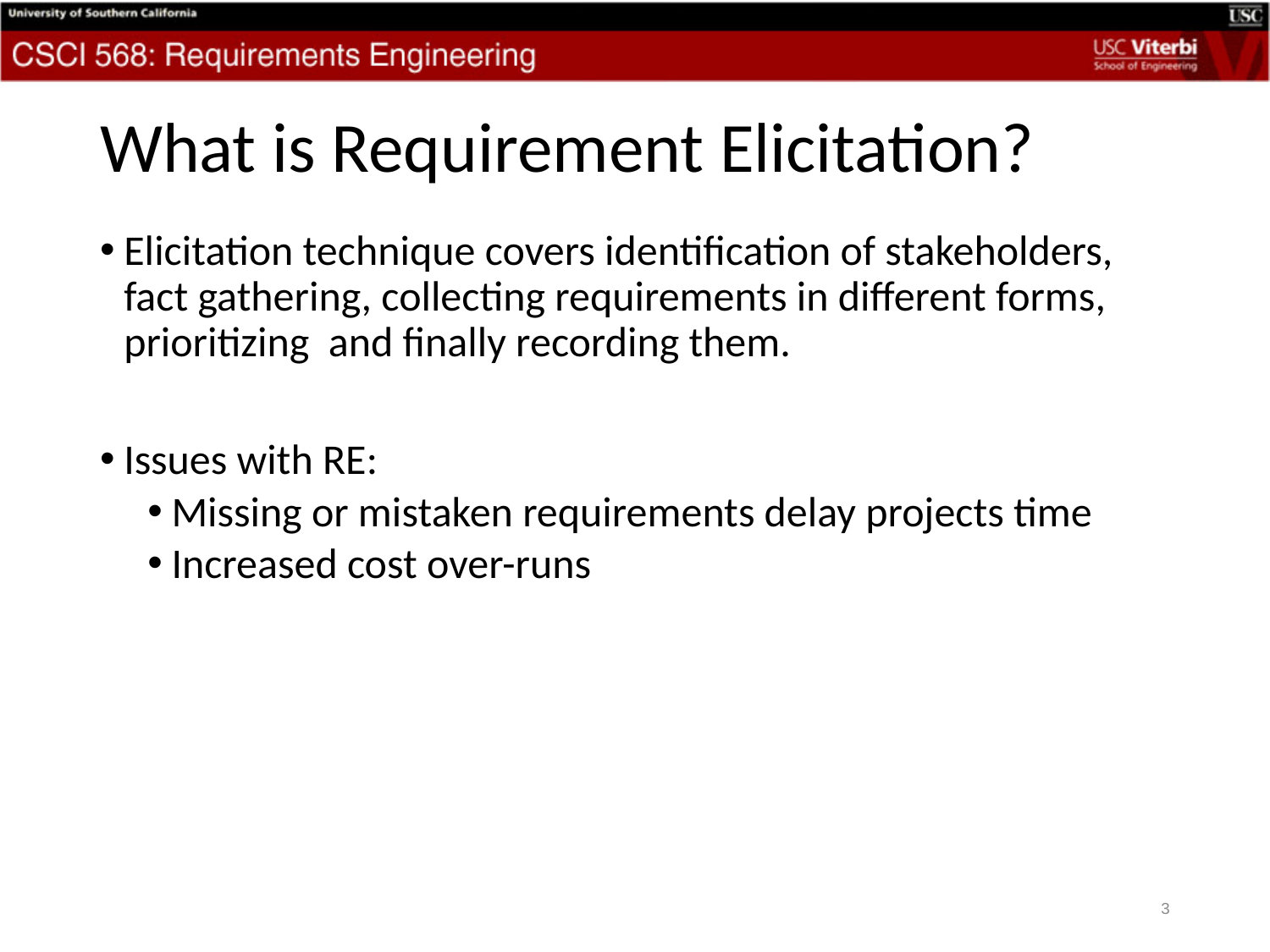

# What is Requirement Elicitation?
Elicitation technique covers identification of stakeholders, fact gathering, collecting requirements in different forms, prioritizing  and finally recording them.

Issues with RE:
Missing or mistaken requirements delay projects time
Increased cost over-runs

3